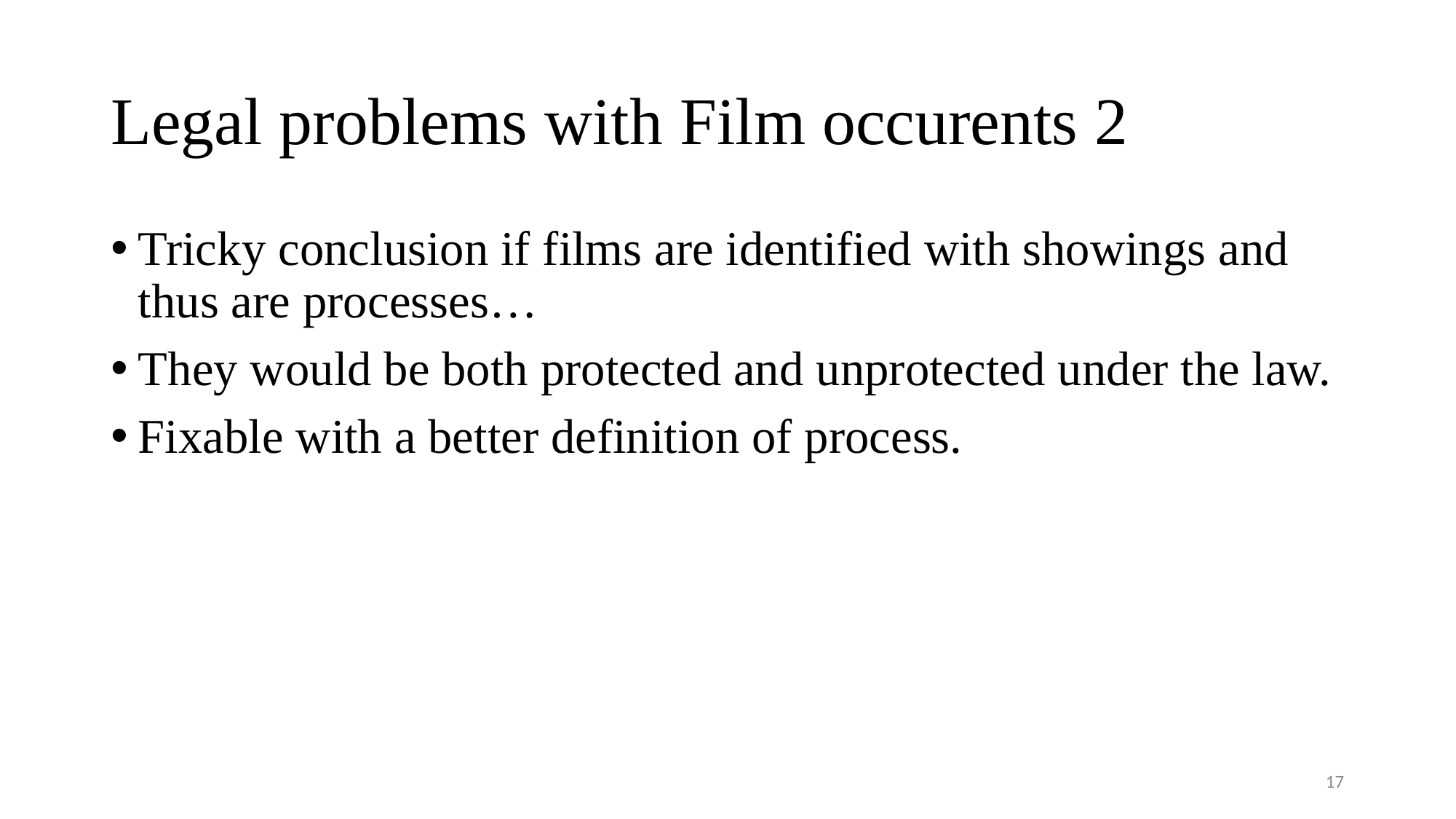

# Legal problems with Film occurents 2
Tricky conclusion if films are identified with showings and thus are processes…
They would be both protected and unprotected under the law.
Fixable with a better definition of process.

17